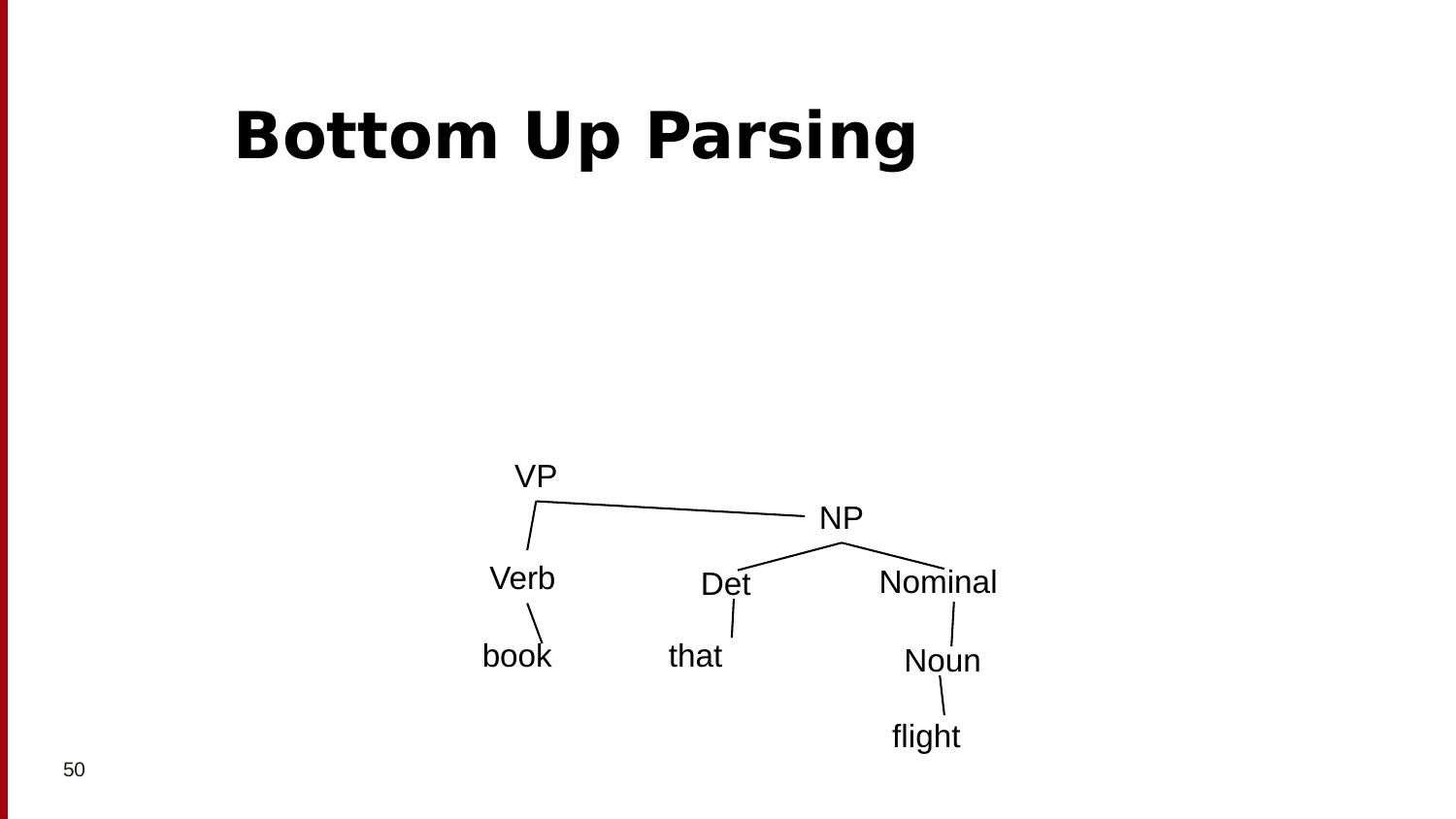

# Bottom Up Parsing

VP
NP
Verb
Nominal
Det
book             that
Noun
flight
50